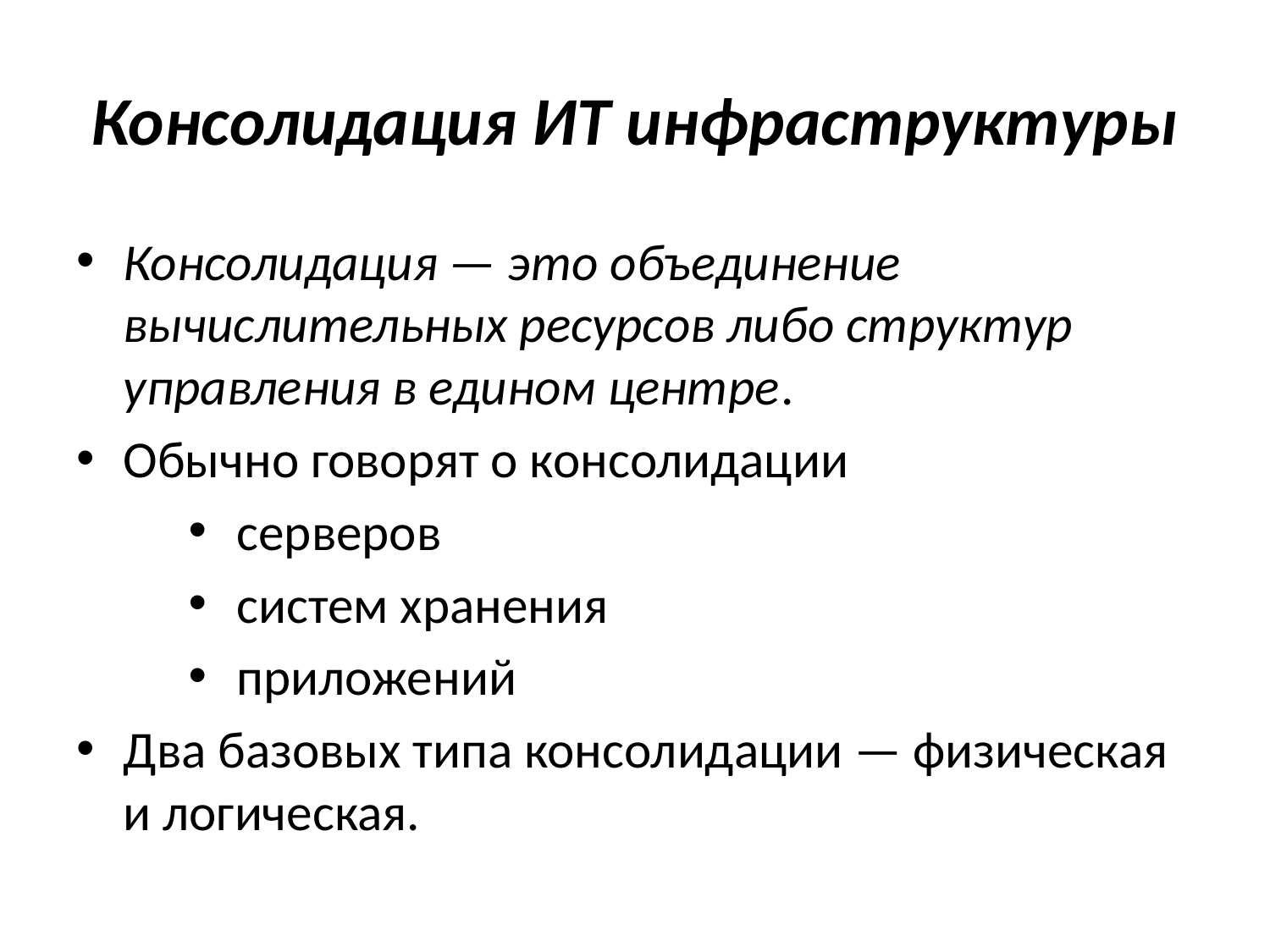

# Консолидация ИТ инфраструктуры
Консолидация — это объединение вычислительных ресурсов либо структур управления в едином центре.
Обычно говорят о консолидации
серверов
систем хранения
приложений
Два базовых типа консолидации — физическая и логическая.